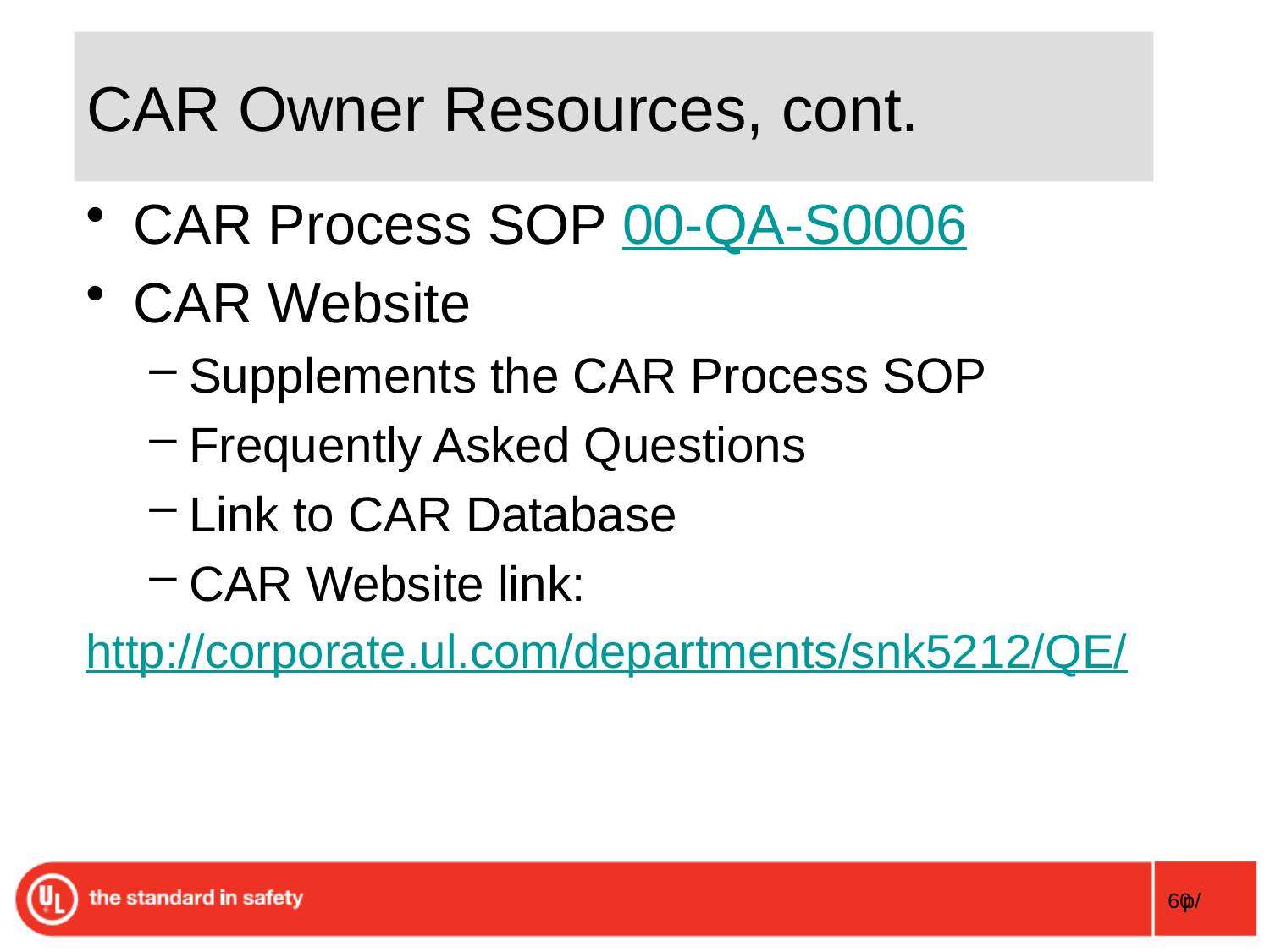

# CAR Owner Resources, cont.
CAR Process SOP 00-QA-S0006
CAR Website
Supplements the CAR Process SOP
Frequently Asked Questions
Link to CAR Database
CAR Website link:
http://corporate.ul.com/departments/snk5212/QE/